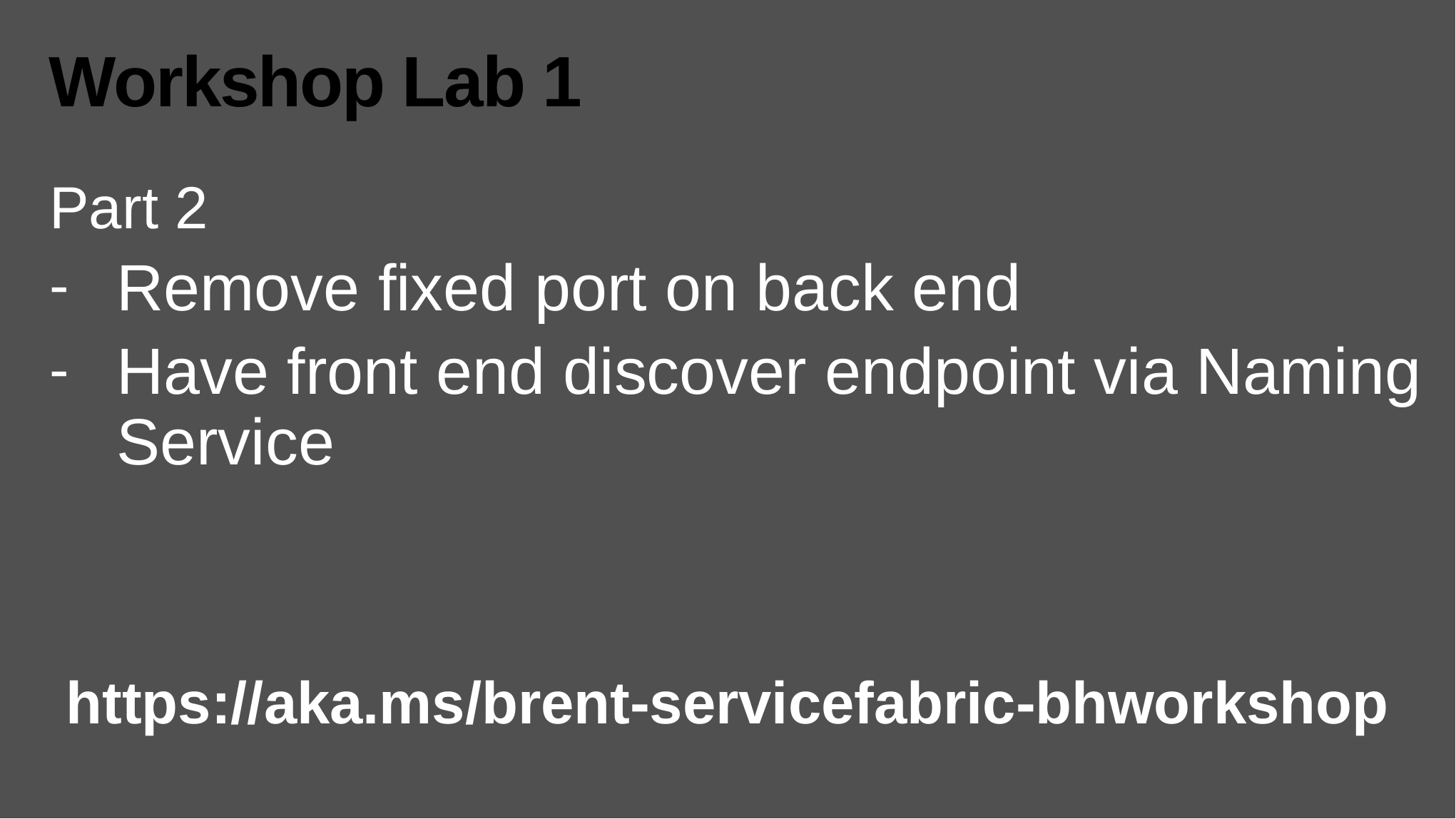

# Workshop Lab 1
Part 2
Remove fixed port on back end
Have front end discover endpoint via Naming Service
https://aka.ms/brent-servicefabric-bhworkshop